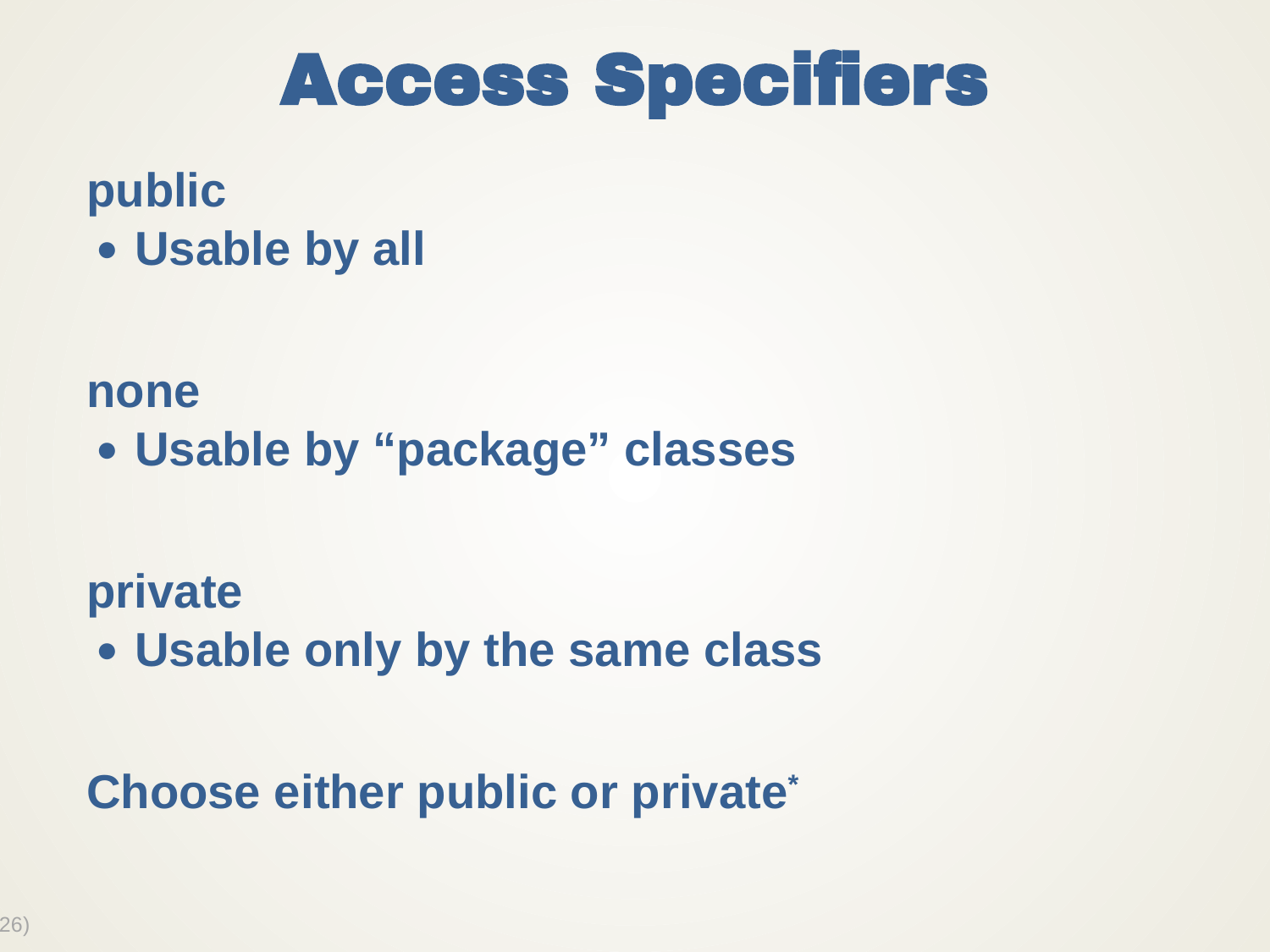

# Access Specifiers
public
Usable by all

none
Usable by “package” classes

private
Usable only by the same class

Choose either public or private*